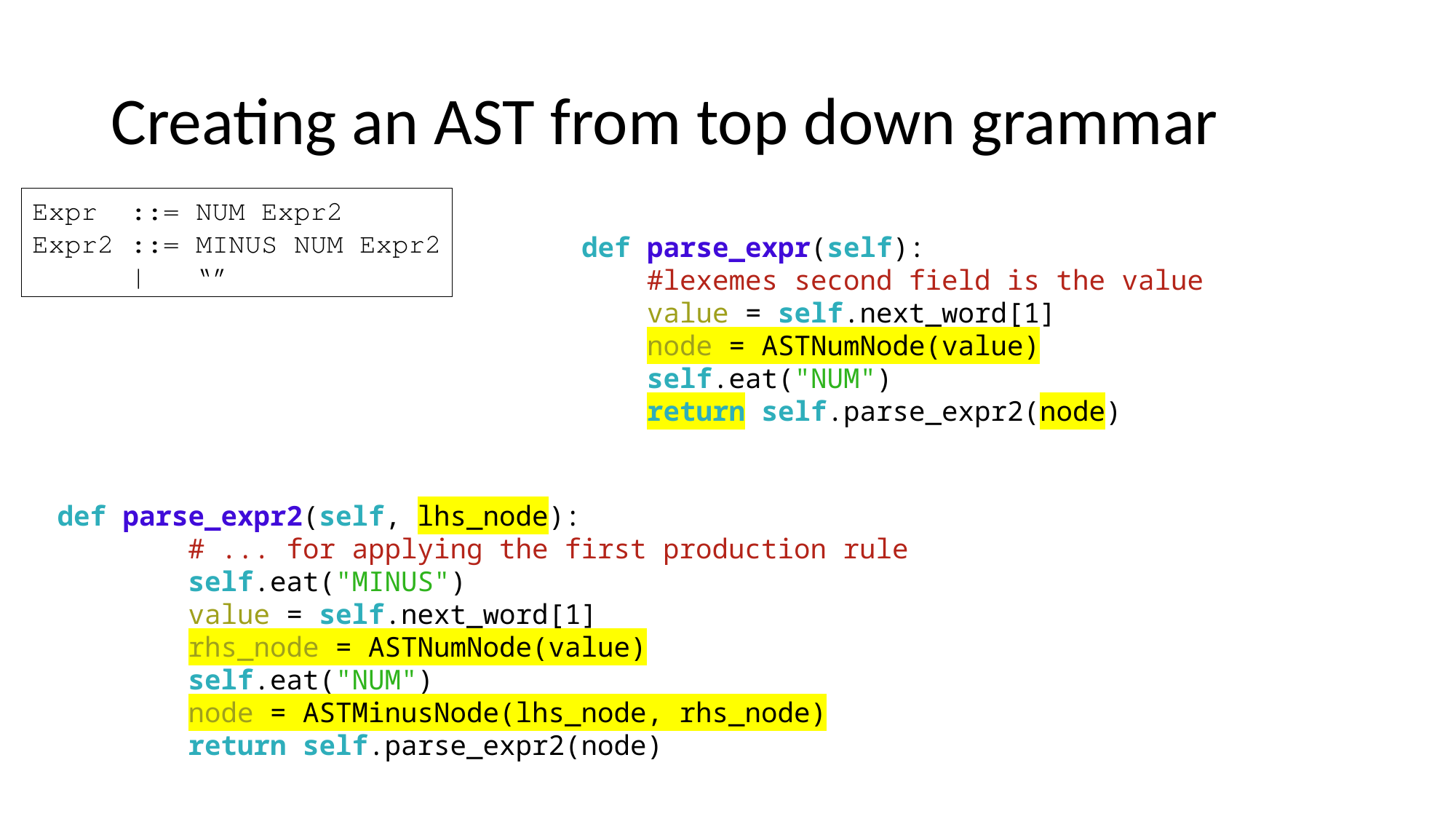

# Creating an AST from top down grammar
Expr  ::= NUM Expr2
Expr2 ::= MINUS NUM Expr2
      |   “”
    def parse_expr(self):
        #lexemes second field is the value
        value = self.next_word[1]
        node = ASTNumNode(value)
        self.eat("NUM")
        return self.parse_expr2(node)
def parse_expr2(self, lhs_node):
        # ... for applying the first production rule
        self.eat("MINUS")
        value = self.next_word[1]
        rhs_node = ASTNumNode(value)
        self.eat("NUM")
        node = ASTMinusNode(lhs_node, rhs_node)
        return self.parse_expr2(node)